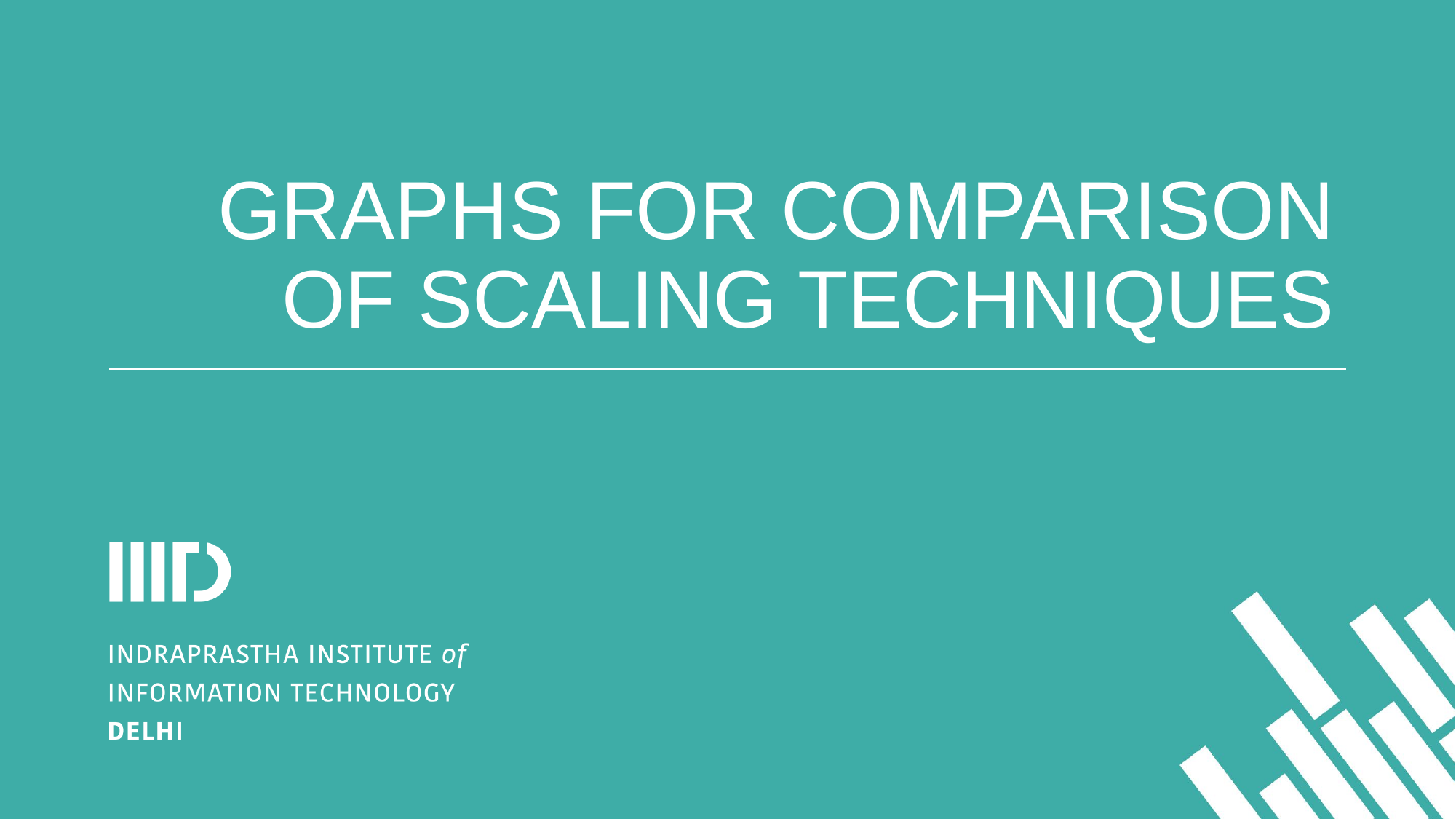

# GRAPHS FOR COMPARISON OF SCALING TECHNIQUES